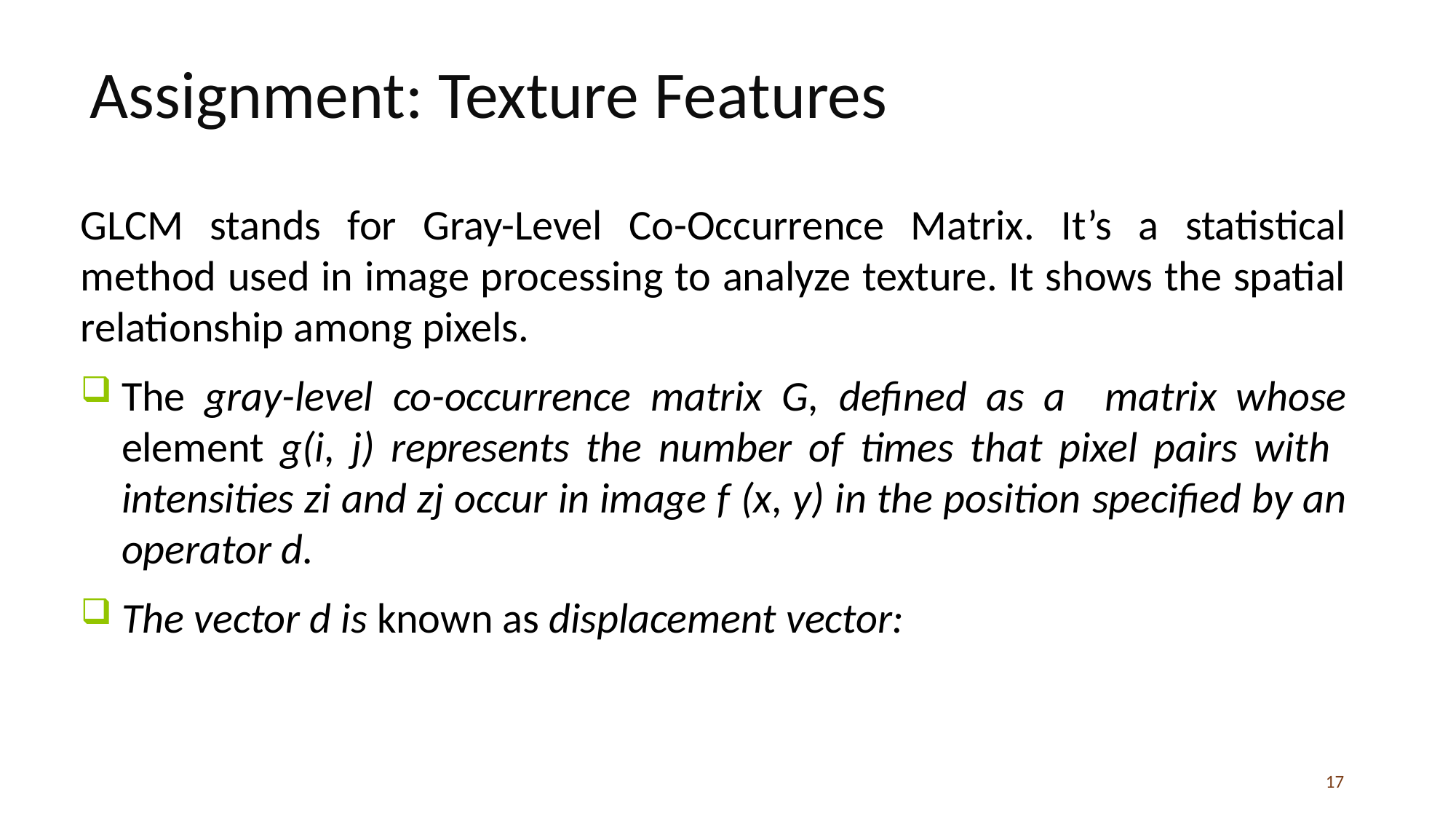

Assignment: Texture Features
GLCM stands for Gray-Level Co-Occurrence Matrix. It’s a statistical method used in image processing to analyze texture. It shows the spatial relationship among pixels.
The gray-level co-occurrence matrix G, defined as a  matrix whose element g(i, j) represents the number of times that pixel pairs with  intensities zi and zj occur in image f (x, y) in the position specified by an operator d.
The vector d is known as displacement vector:
17